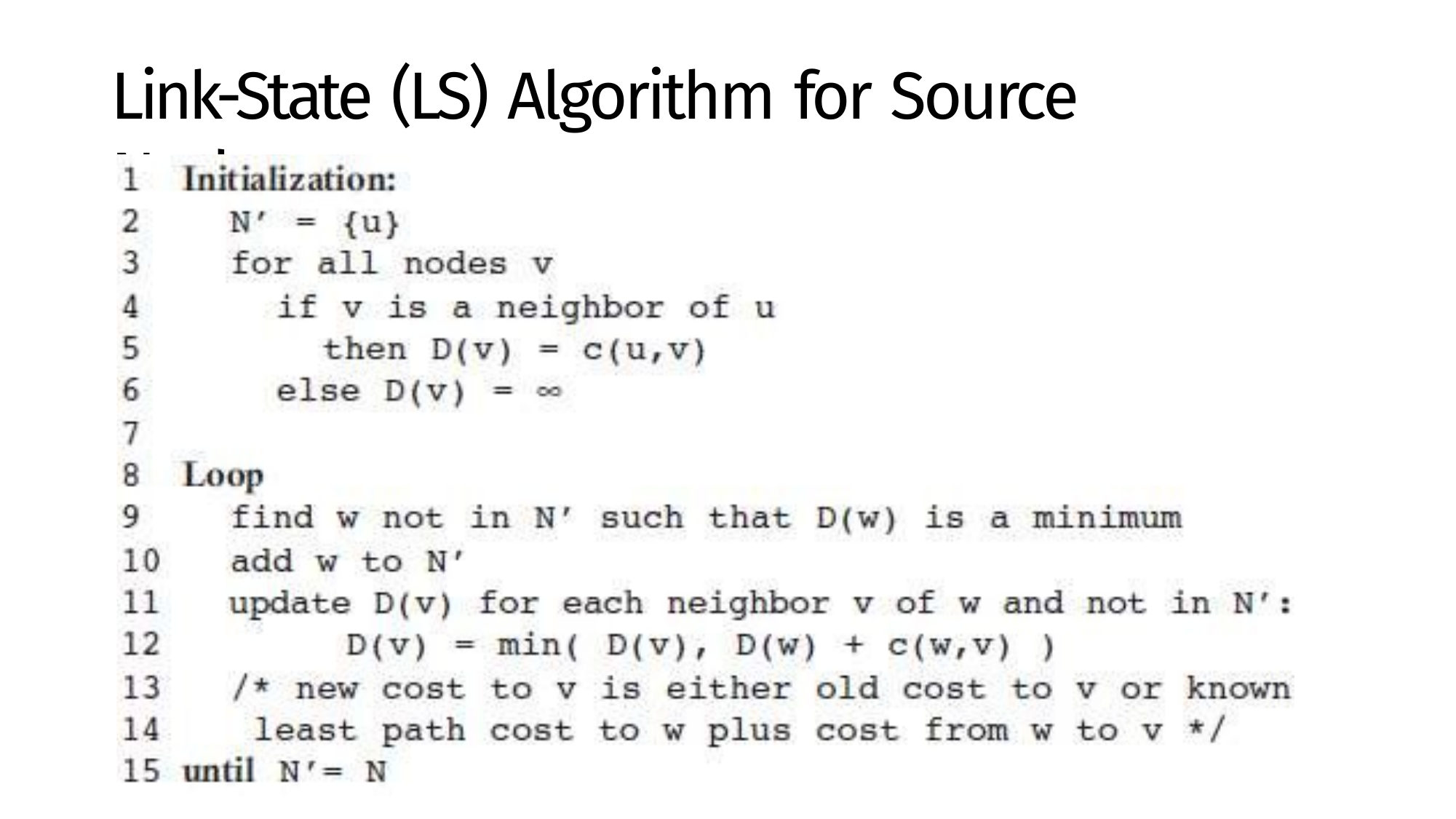

# Link-State (LS) Algorithm for Source Node u